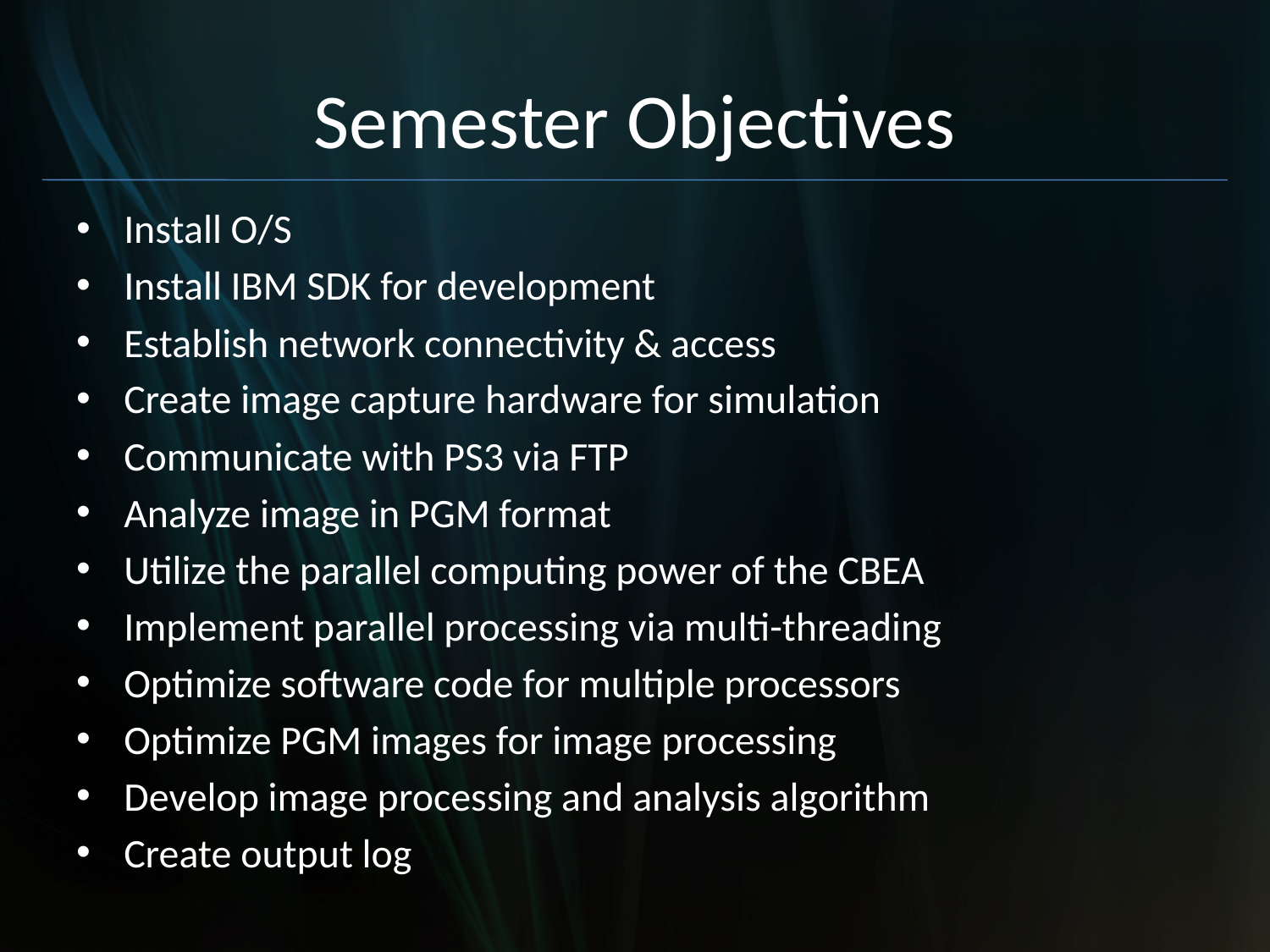

# Semester Objectives
Install O/S
Install IBM SDK for development
Establish network connectivity & access
Create image capture hardware for simulation
Communicate with PS3 via FTP
Analyze image in PGM format
Utilize the parallel computing power of the CBEA
Implement parallel processing via multi-threading
Optimize software code for multiple processors
Optimize PGM images for image processing
Develop image processing and analysis algorithm
Create output log